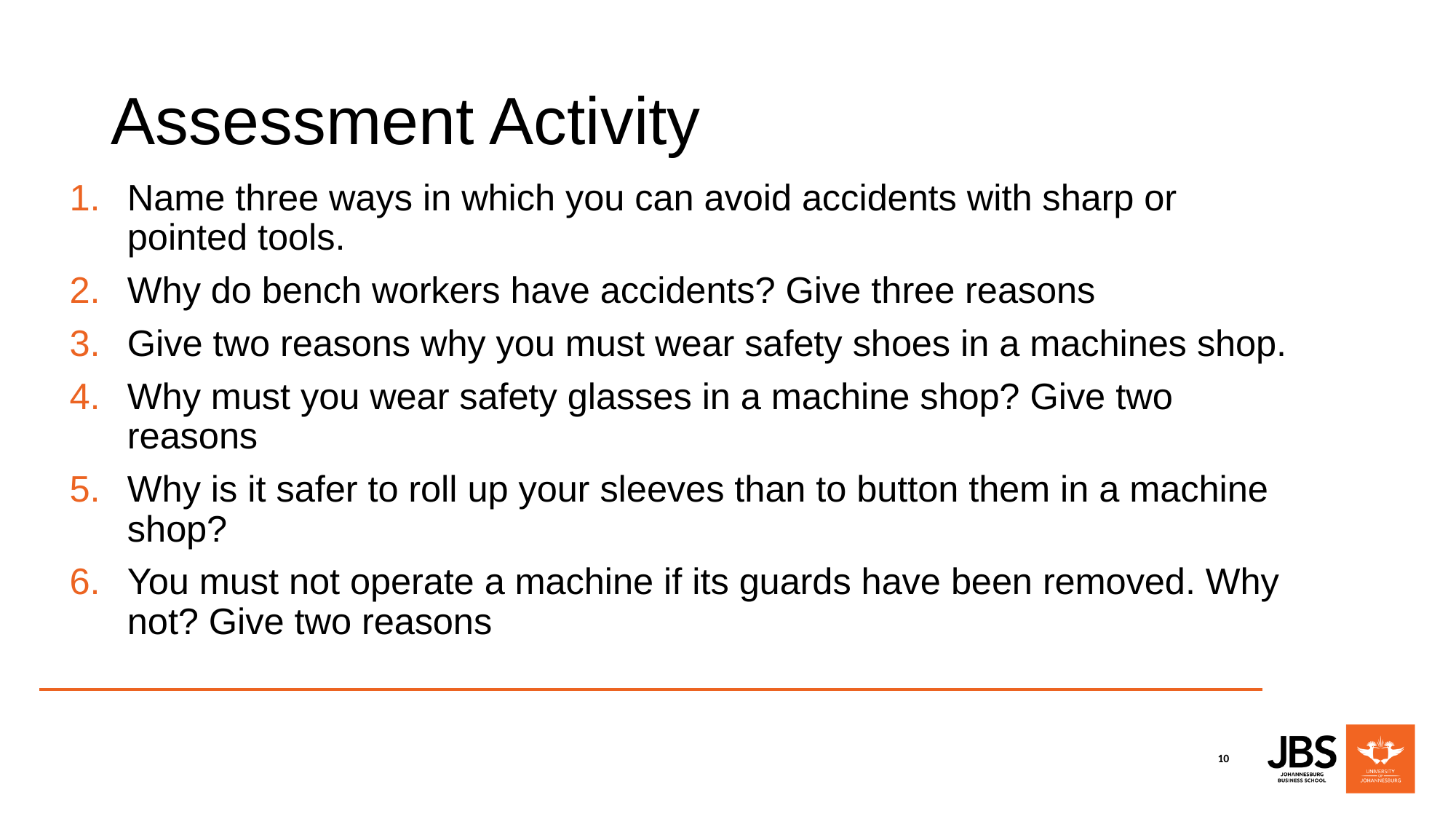

# Assessment Activity
Name three ways in which you can avoid accidents with sharp or pointed tools.
Why do bench workers have accidents? Give three reasons
Give two reasons why you must wear safety shoes in a machines shop.
Why must you wear safety glasses in a machine shop? Give two reasons
Why is it safer to roll up your sleeves than to button them in a machine shop?
You must not operate a machine if its guards have been removed. Why not? Give two reasons